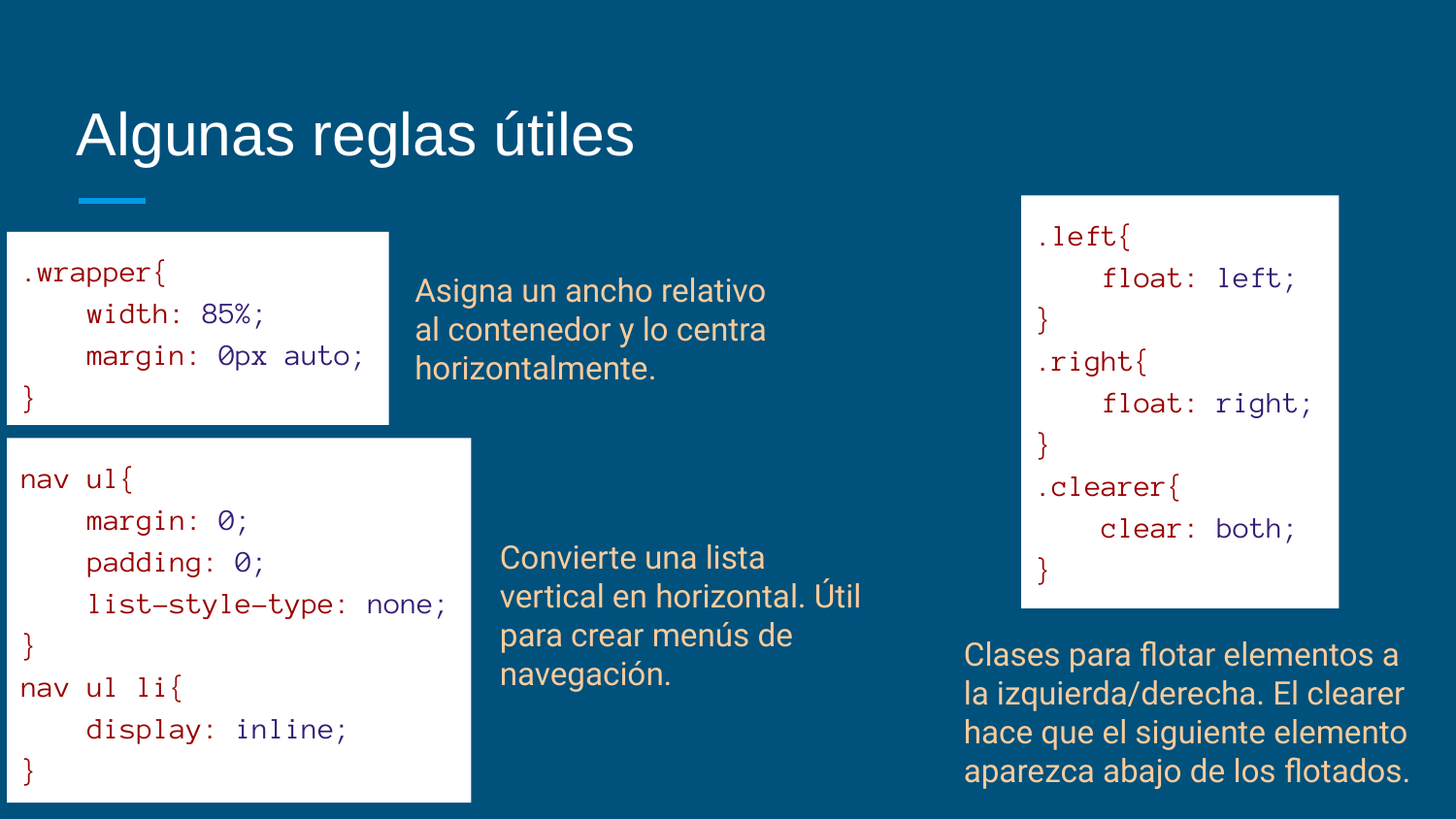

# Algunas reglas útiles
.left{
    float: left;
}
.right{
    float: right;
}
.clearer{
    clear: both;
}
.wrapper{
    width: 85%;
    margin: 0px auto;
}
Asigna un ancho relativo al contenedor y lo centra horizontalmente.
nav ul{
    margin: 0;
    padding: 0;
    list-style-type: none;
}
nav ul li{
    display: inline;
}
Convierte una lista vertical en horizontal. Útil para crear menús de navegación.
Clases para flotar elementos a la izquierda/derecha. El clearer hace que el siguiente elemento aparezca abajo de los flotados.